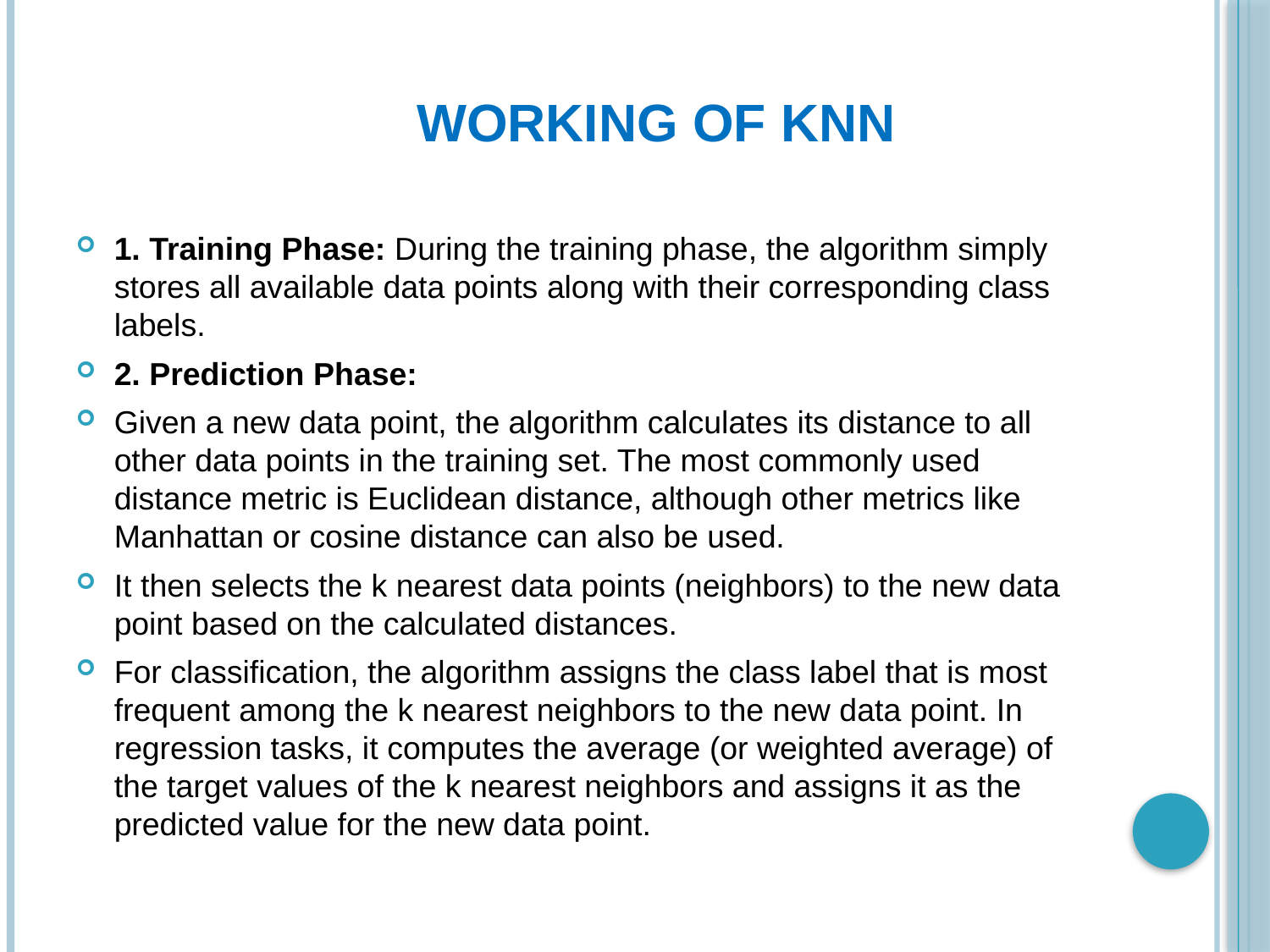

# WORKING OF KNN
1. Training Phase: During the training phase, the algorithm simply stores all available data points along with their corresponding class labels.
2. Prediction Phase:
Given a new data point, the algorithm calculates its distance to all other data points in the training set. The most commonly used distance metric is Euclidean distance, although other metrics like Manhattan or cosine distance can also be used.
It then selects the k nearest data points (neighbors) to the new data point based on the calculated distances.
For classification, the algorithm assigns the class label that is most frequent among the k nearest neighbors to the new data point. In regression tasks, it computes the average (or weighted average) of the target values of the k nearest neighbors and assigns it as the predicted value for the new data point.